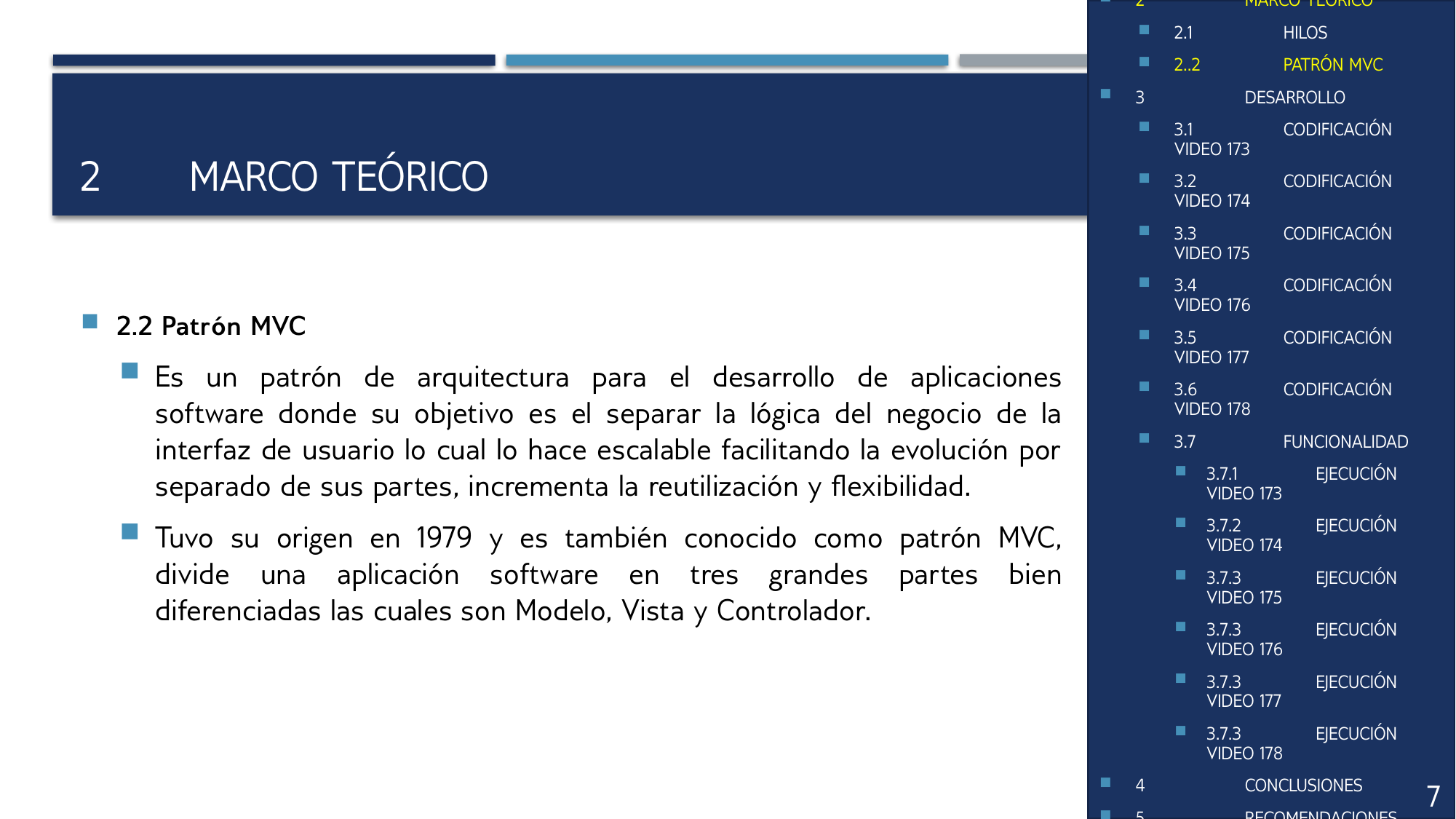

1	OBJETIVO
2	MARCO TEÓRICO
2.1	HILOS
2..2	PATRÓN MVC
3	DESARROLLO
3.1	CODIFICACIÓN VIDEO 173
3.2	CODIFICACIÓN VIDEO 174
3.3	CODIFICACIÓN VIDEO 175
3.4	CODIFICACIÓN VIDEO 176
3.5	CODIFICACIÓN VIDEO 177
3.6	CODIFICACIÓN VIDEO 178
3.7	FUNCIONALIDAD
3.7.1	EJECUCIÓN VIDEO 173
3.7.2	EJECUCIÓN VIDEO 174
3.7.3	EJECUCIÓN VIDEO 175
3.7.3	EJECUCIÓN VIDEO 176
3.7.3	EJECUCIÓN VIDEO 177
3.7.3	EJECUCIÓN VIDEO 178
4	CONCLUSIONES
5	RECOMENDACIONES
6	BIBLIOGRAFÍA
# 2	Marco teórico
2.2 Patrón MVC
Es un patrón de arquitectura para el desarrollo de aplicaciones software donde su objetivo es el separar la lógica del negocio de la interfaz de usuario lo cual lo hace escalable facilitando la evolución por separado de sus partes, incrementa la reutilización y flexibilidad.
Tuvo su origen en 1979 y es también conocido como patrón MVC, divide una aplicación software en tres grandes partes bien diferenciadas las cuales son Modelo, Vista y Controlador.
7